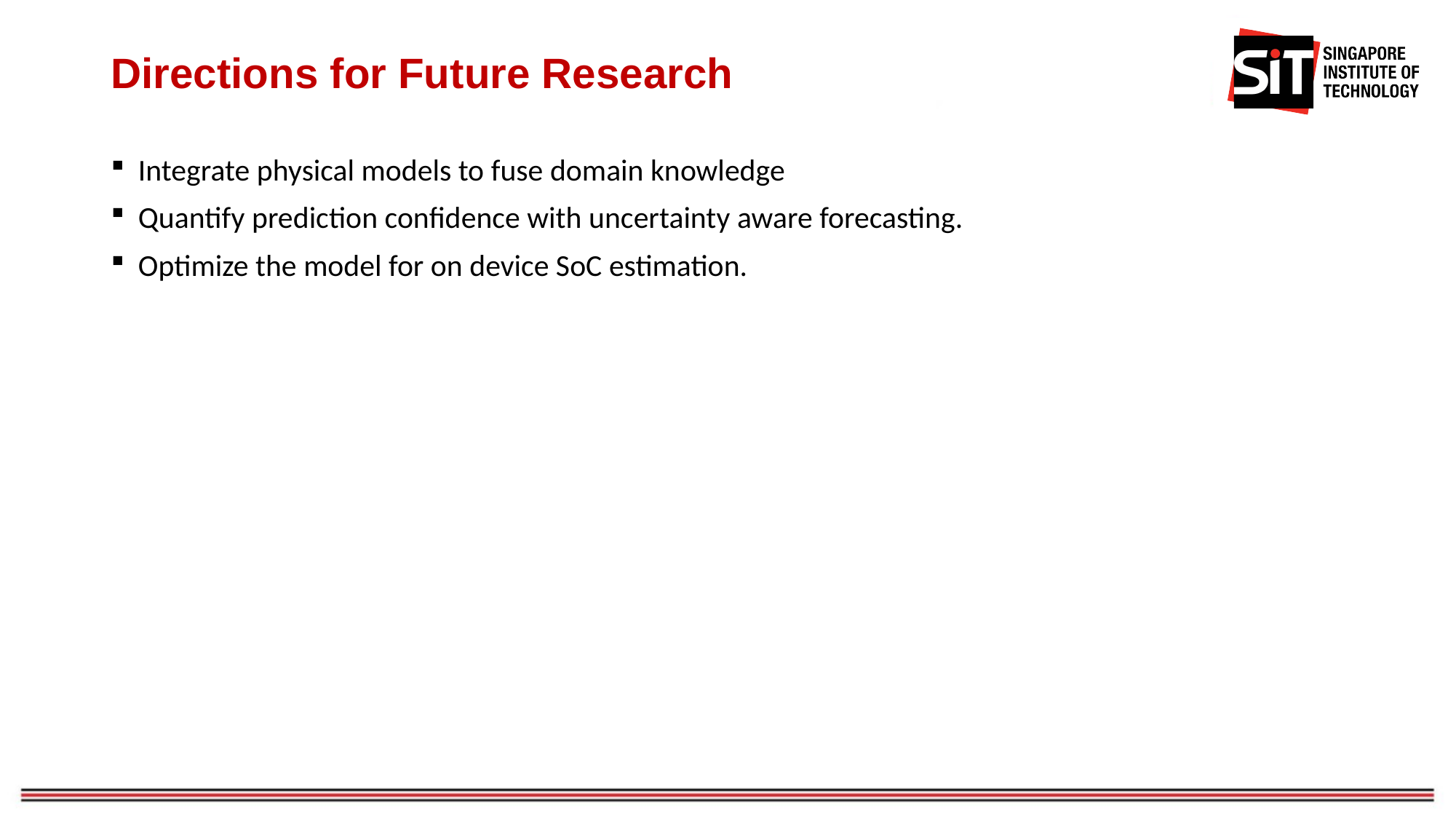

# Directions for Future Research
Integrate physical models to fuse domain knowledge
Quantify prediction confidence with uncertainty aware forecasting.
Optimize the model for on device SoC estimation.